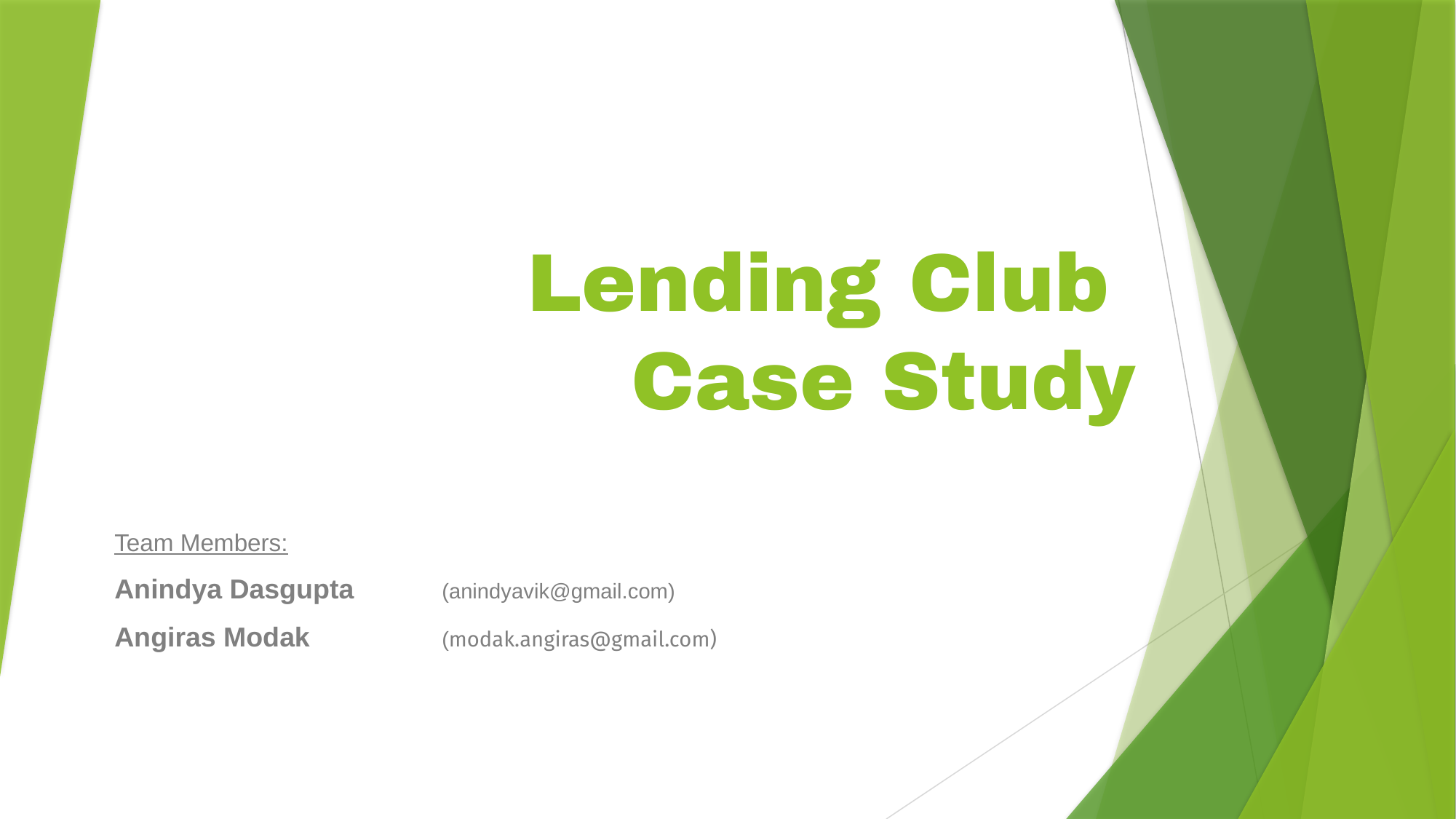

# Lending Club Case Study
Team Members:
Anindya Dasgupta	(anindyavik@gmail.com)
Angiras Modak		(modak.angiras@gmail.com)